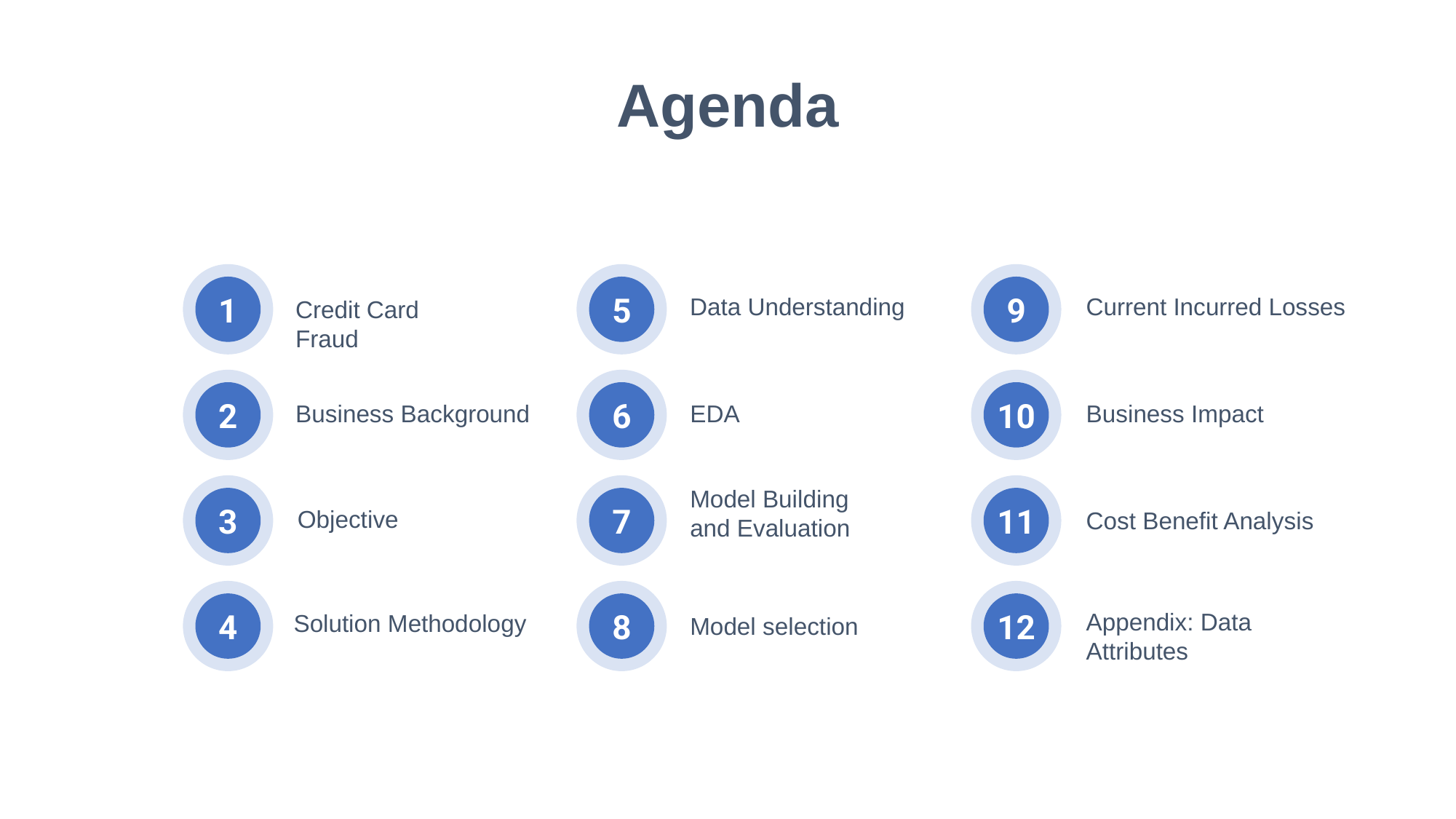

Agenda

1
5
9
Data Understanding
Current Incurred Losses
Credit Card Fraud

2
6
10
EDA
Business Impact
Business Background

Model Building and Evaluation
3
7
11
Objective
Cost Benefit Analysis

4
8
12
Appendix: Data Attributes
Solution Methodology
Model selection